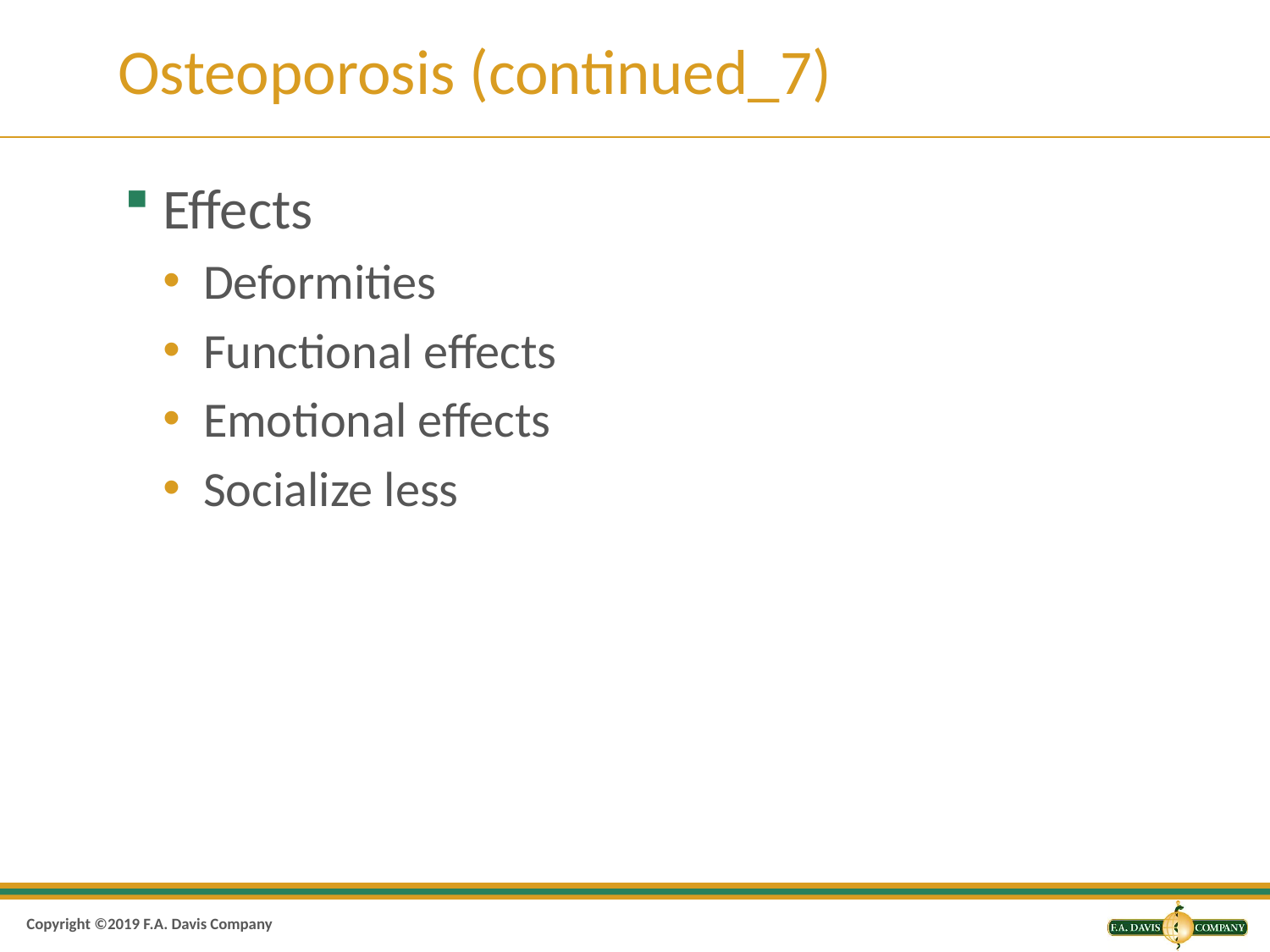

# Osteoporosis (continued_7)
Effects
Deformities
Functional effects
Emotional effects
Socialize less